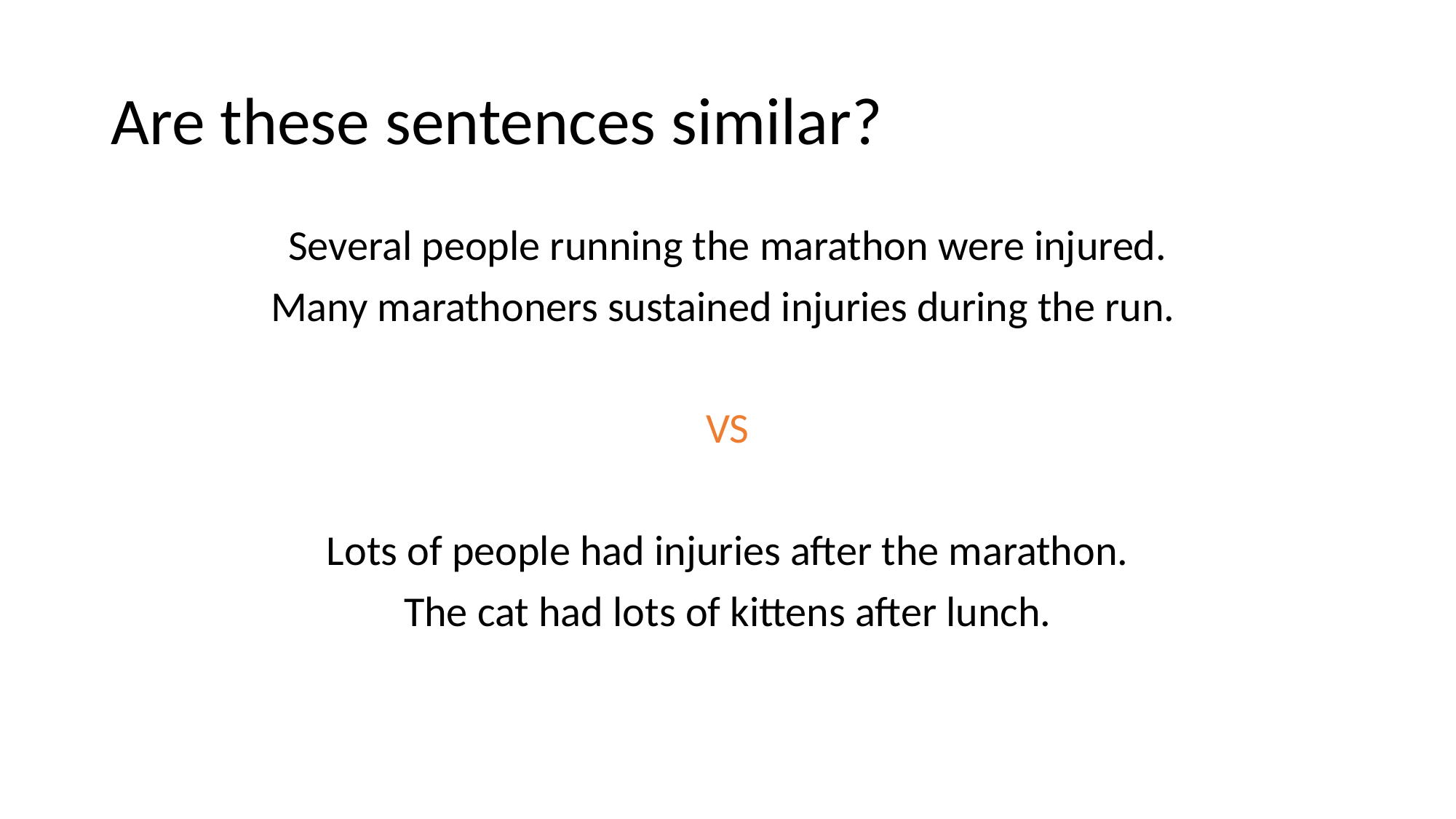

# Are these sentences similar?
Several people running the marathon were injured.
Many marathoners sustained injuries during the run.

VS

Lots of people had injuries after the marathon.
The cat had lots of kittens after lunch.